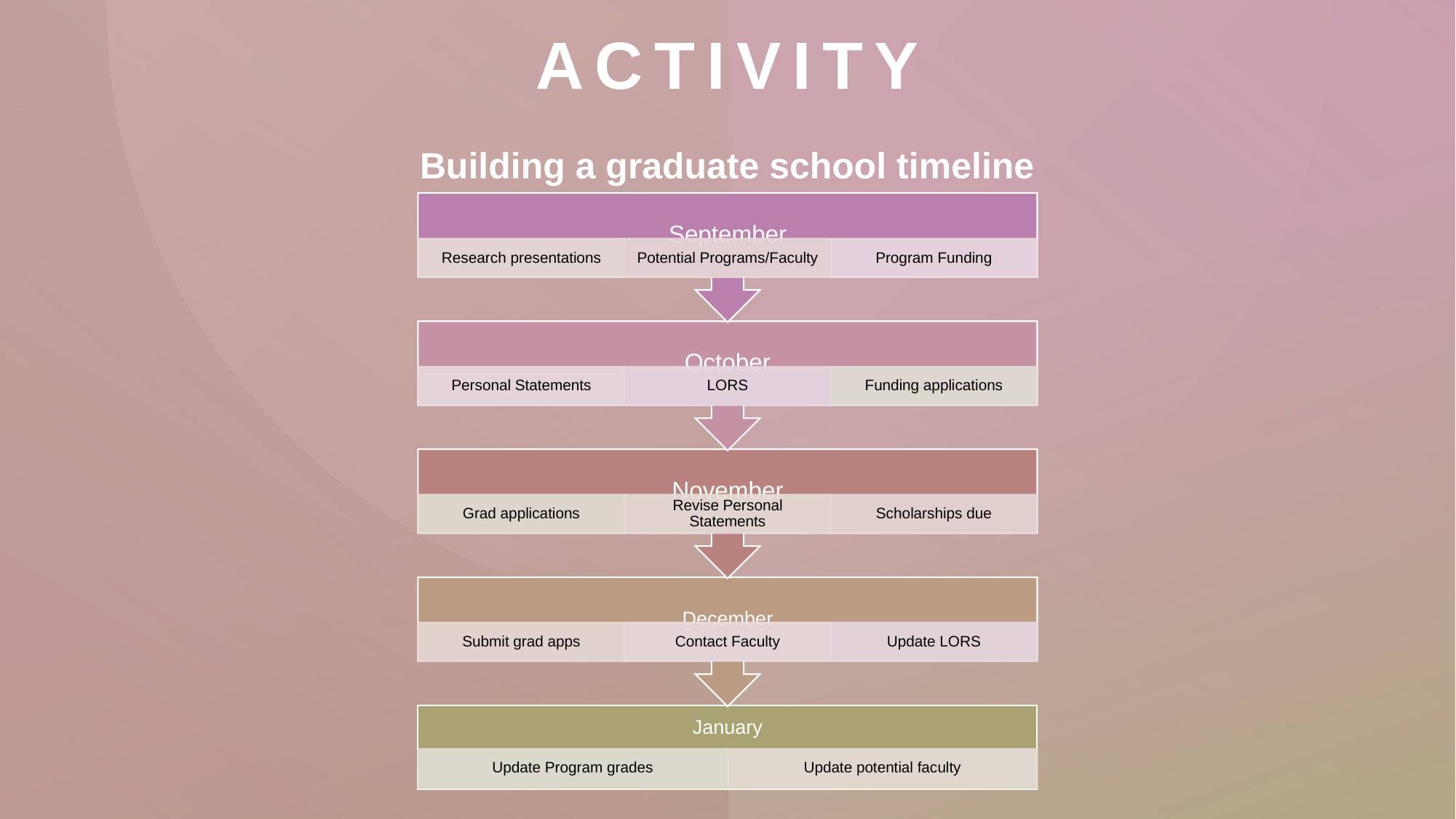

# Activity
Building a graduate school timeline
January
Update Program grades
Update potential faculty
December
Submit grad apps
Contact Faculty
Update LORS
November
Grad applications
Revise Personal Statements
Scholarships due
October
Personal Statements
LORS
Funding applications
September
Research presentations
Potential Programs/Faculty
Program Funding